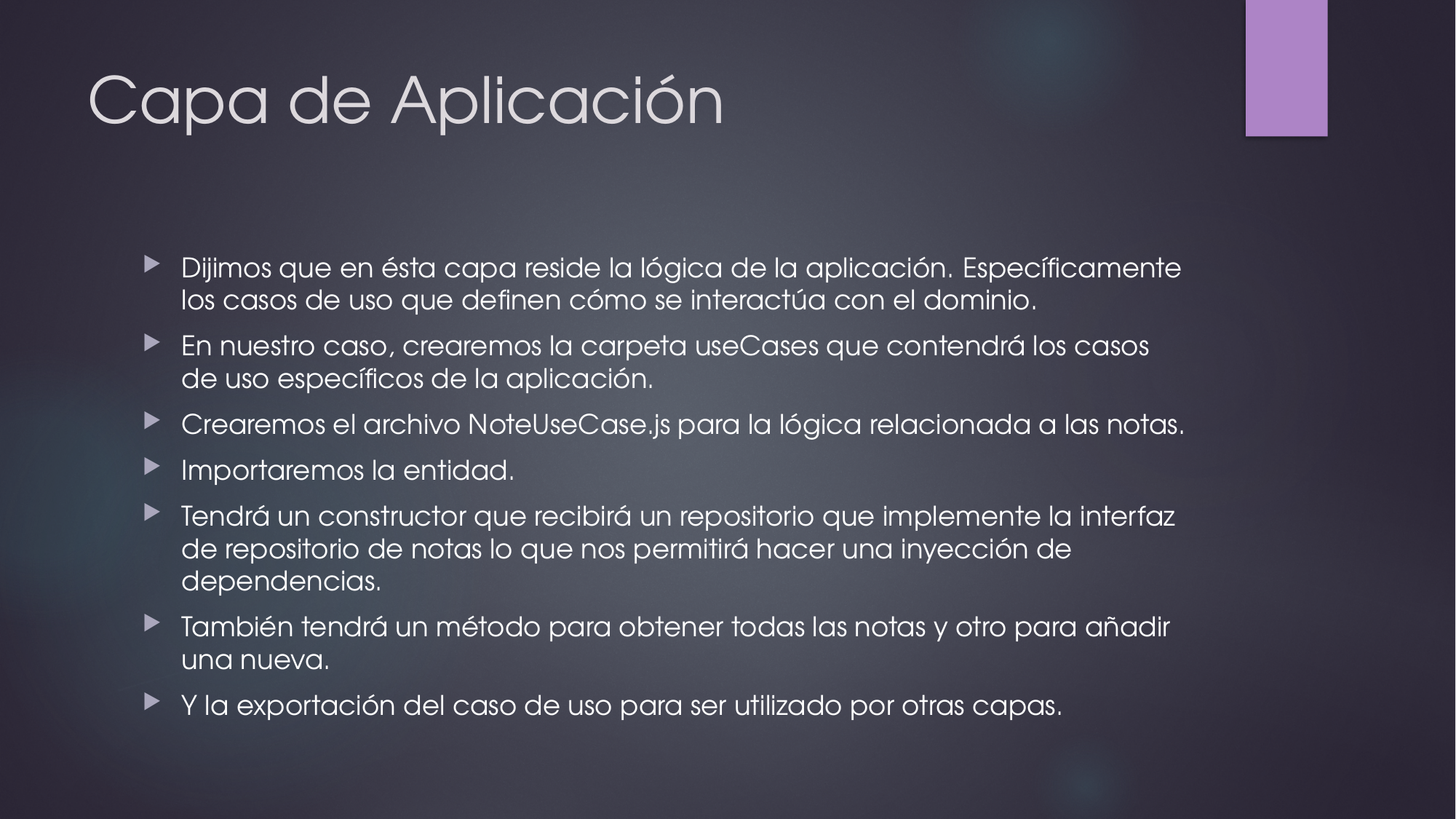

# Capa de Aplicación
Dijimos que en ésta capa reside la lógica de la aplicación. Específicamente los casos de uso que definen cómo se interactúa con el dominio.
En nuestro caso, crearemos la carpeta useCases que contendrá los casos de uso específicos de la aplicación.
Crearemos el archivo NoteUseCase.js para la lógica relacionada a las notas.
Importaremos la entidad.
Tendrá un constructor que recibirá un repositorio que implemente la interfaz de repositorio de notas lo que nos permitirá hacer una inyección de dependencias.
También tendrá un método para obtener todas las notas y otro para añadir una nueva.
Y la exportación del caso de uso para ser utilizado por otras capas.